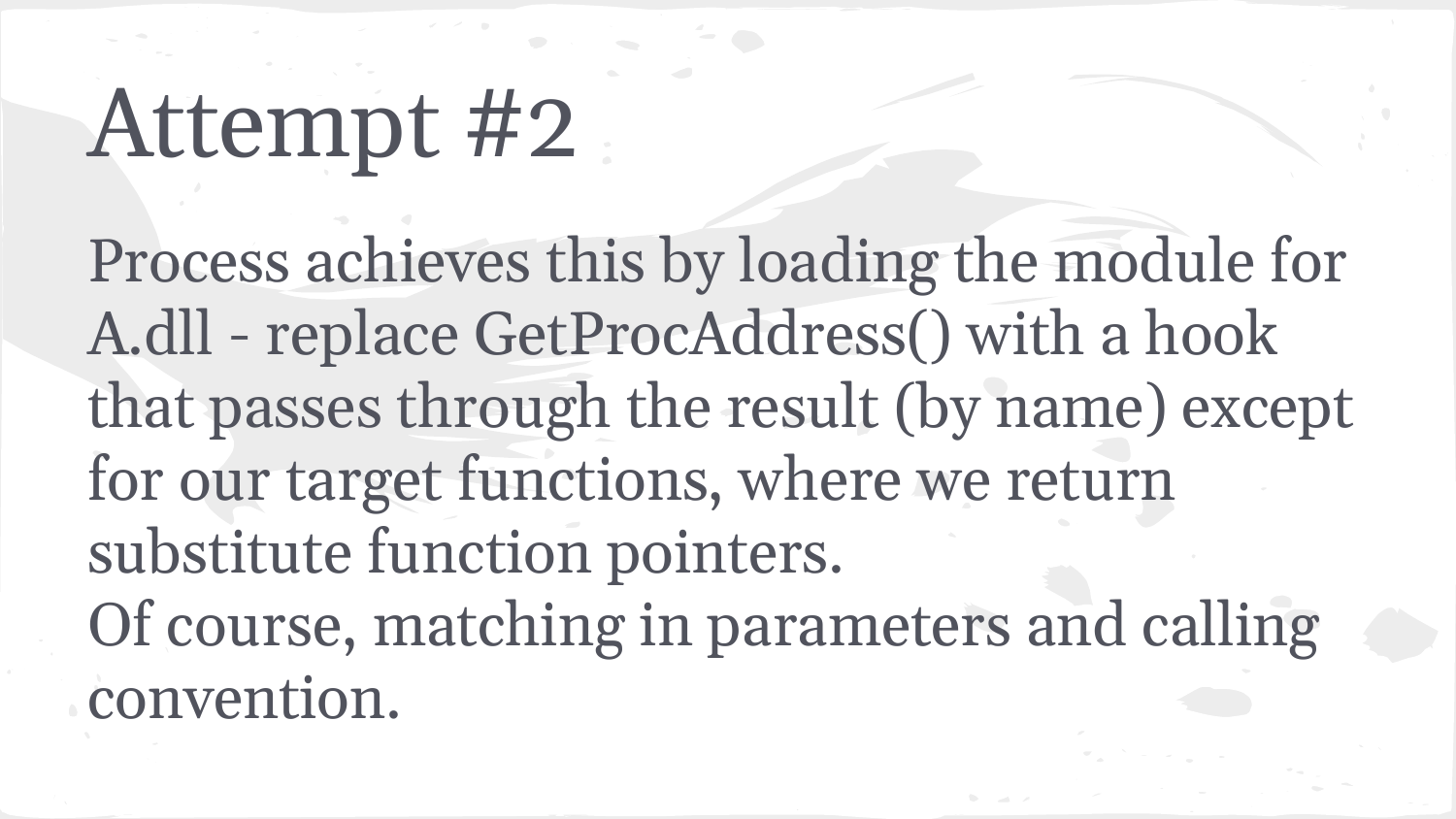

# Attempt #2
Process achieves this by loading the module for A.dll - replace GetProcAddress() with a hook that passes through the result (by name) except for our target functions, where we return substitute function pointers.
Of course, matching in parameters and calling convention.